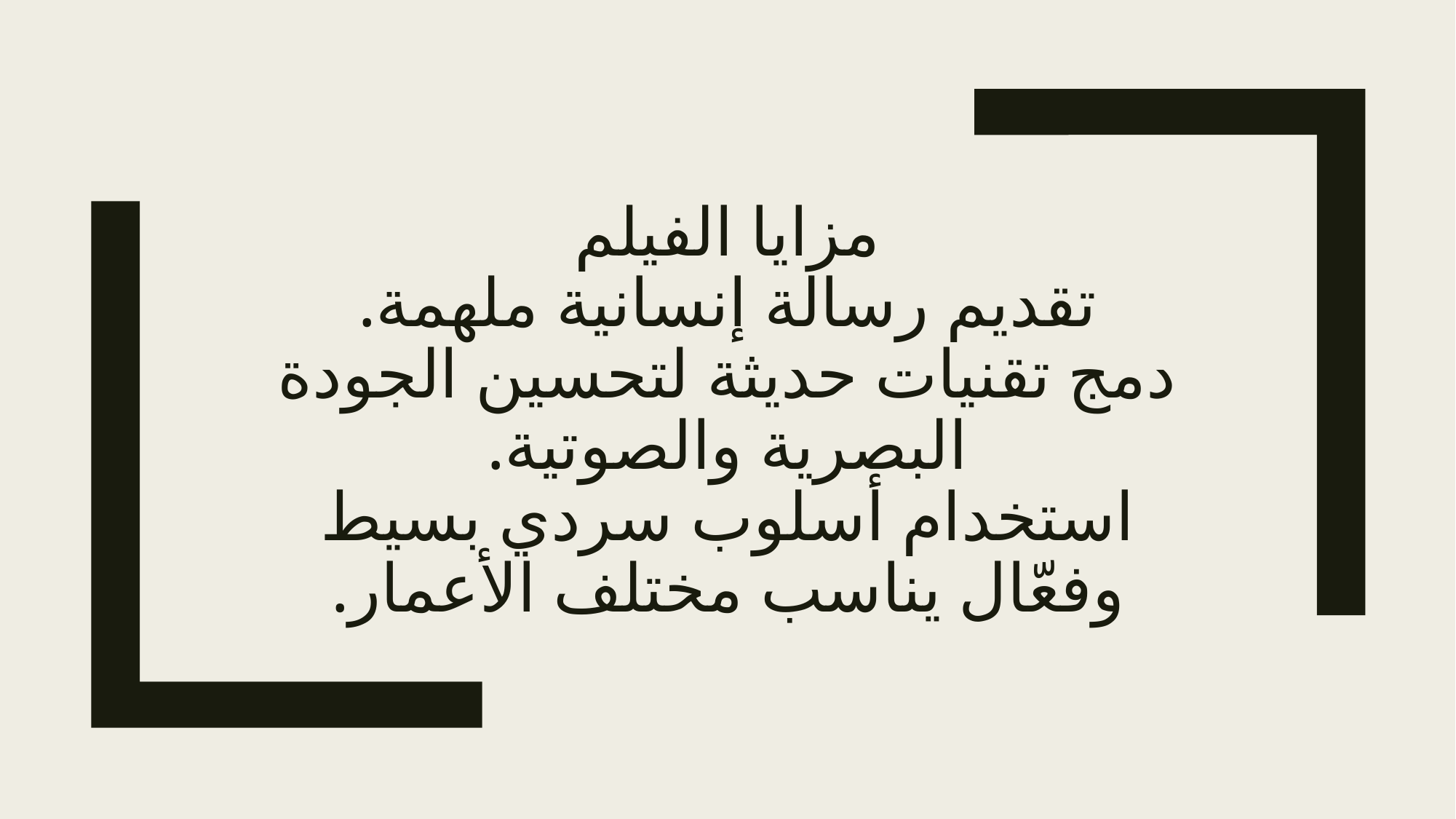

# مزايا الفيلم تقديم رسالة إنسانية ملهمة. دمج تقنيات حديثة لتحسين الجودة البصرية والصوتية. استخدام أسلوب سردي بسيط وفعّال يناسب مختلف الأعمار.